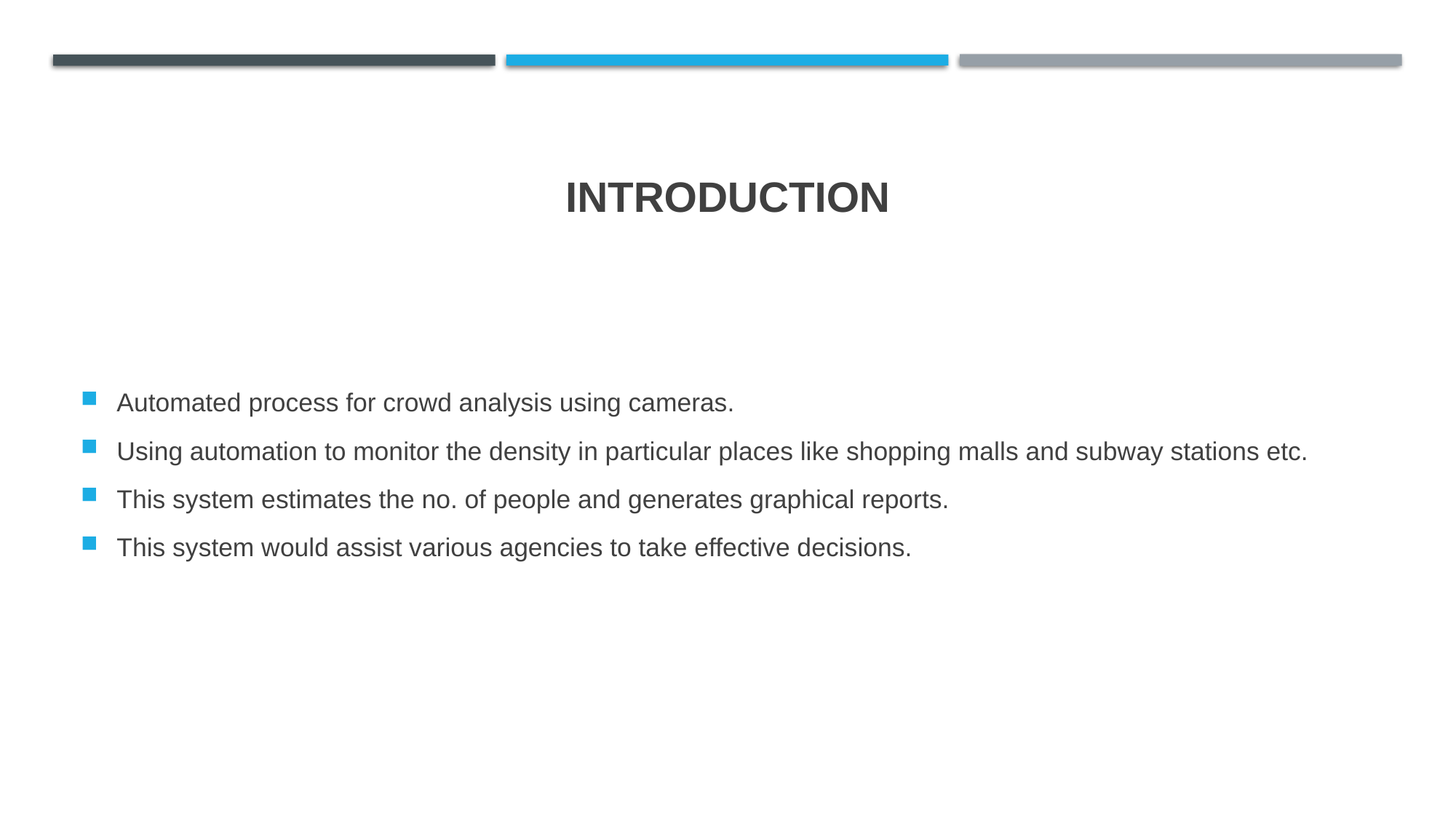

# INTRODUCTION
Automated process for crowd analysis using cameras.
Using automation to monitor the density in particular places like shopping malls and subway stations etc.
This system estimates the no. of people and generates graphical reports.
This system would assist various agencies to take effective decisions.